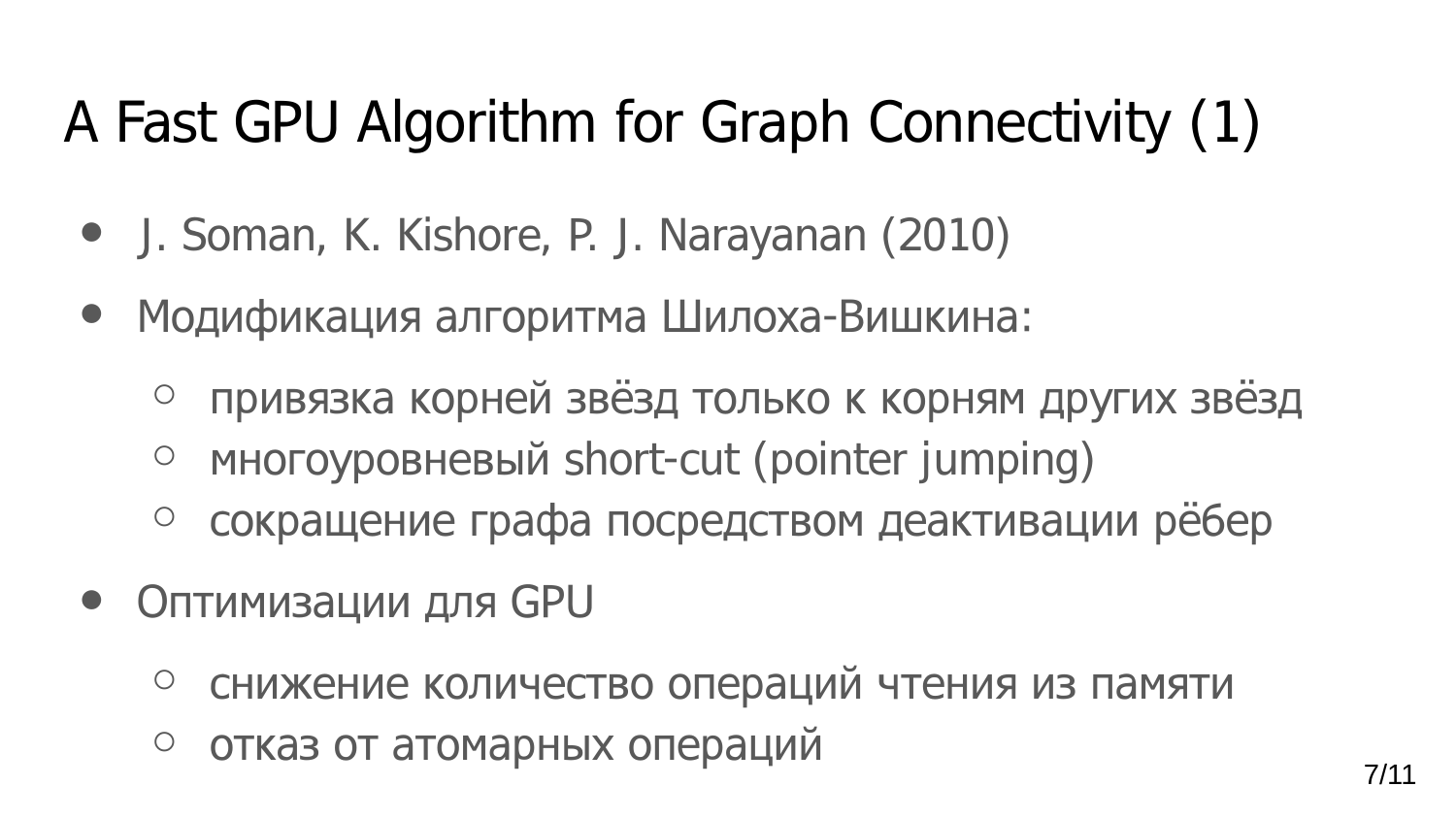

# A Fast GPU Algorithm for Graph Connectivity (1)
J. Soman, K. Kishore, P. J. Narayanan (2010)
Модификация алгоритма Шилоха-Вишкина:
привязка корней звёзд только к корням других звёзд
многоуровневый short-cut (pointer jumping)
сокращение графа посредством деактивации рёбер
Оптимизации для GPU
снижение количество операций чтения из памяти
отказ от атомарных операций
7/11